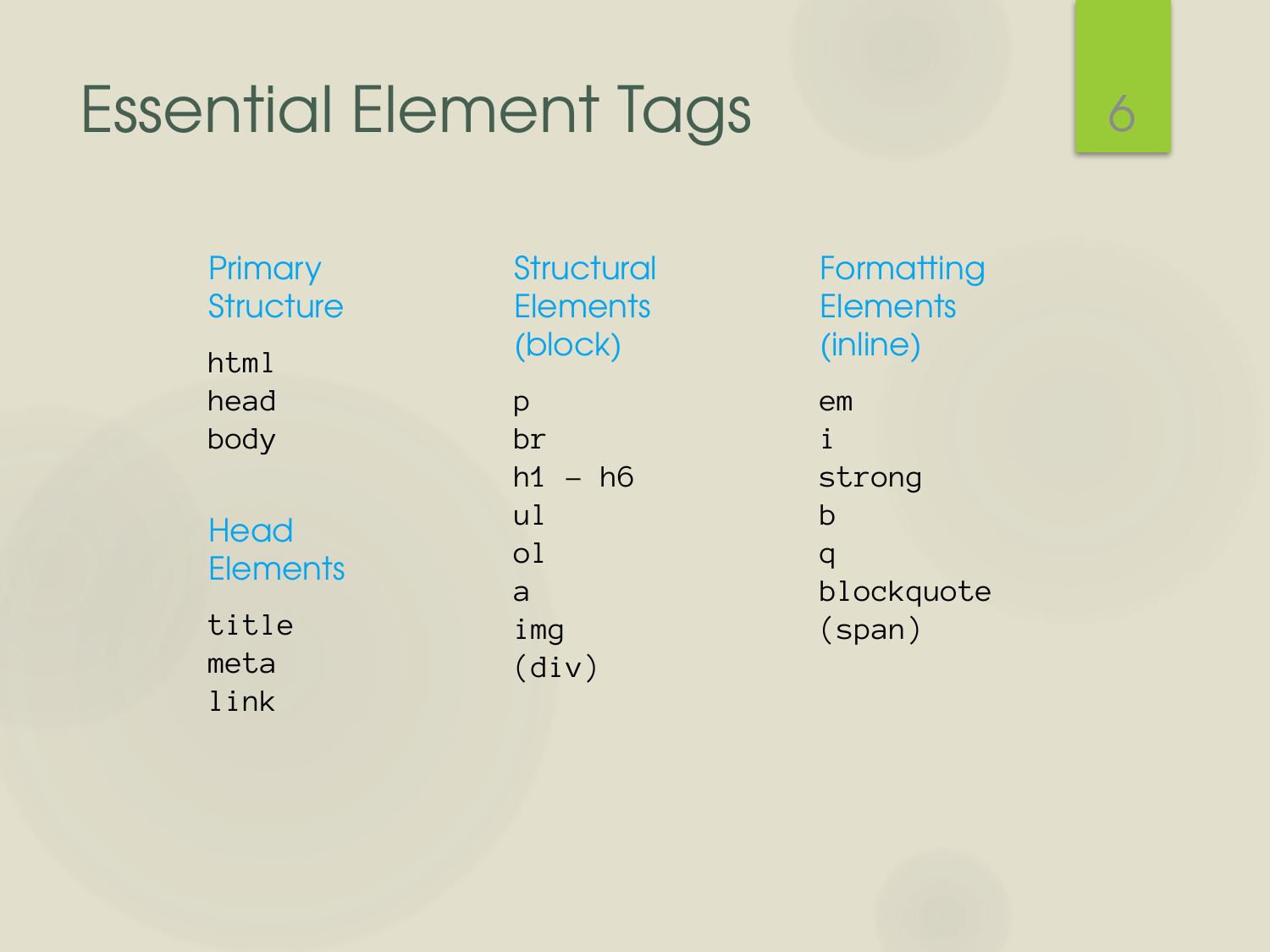

6
# Essential Element Tags
Primary
Structure

html
head
body
Structural
Elements
(block)

p
br
h1 – h6
ul
ol
a
img
(div)
Formatting Elements
(inline)

em
i
strong
b
q
blockquote
(span)
Head
Elements

title
meta
link